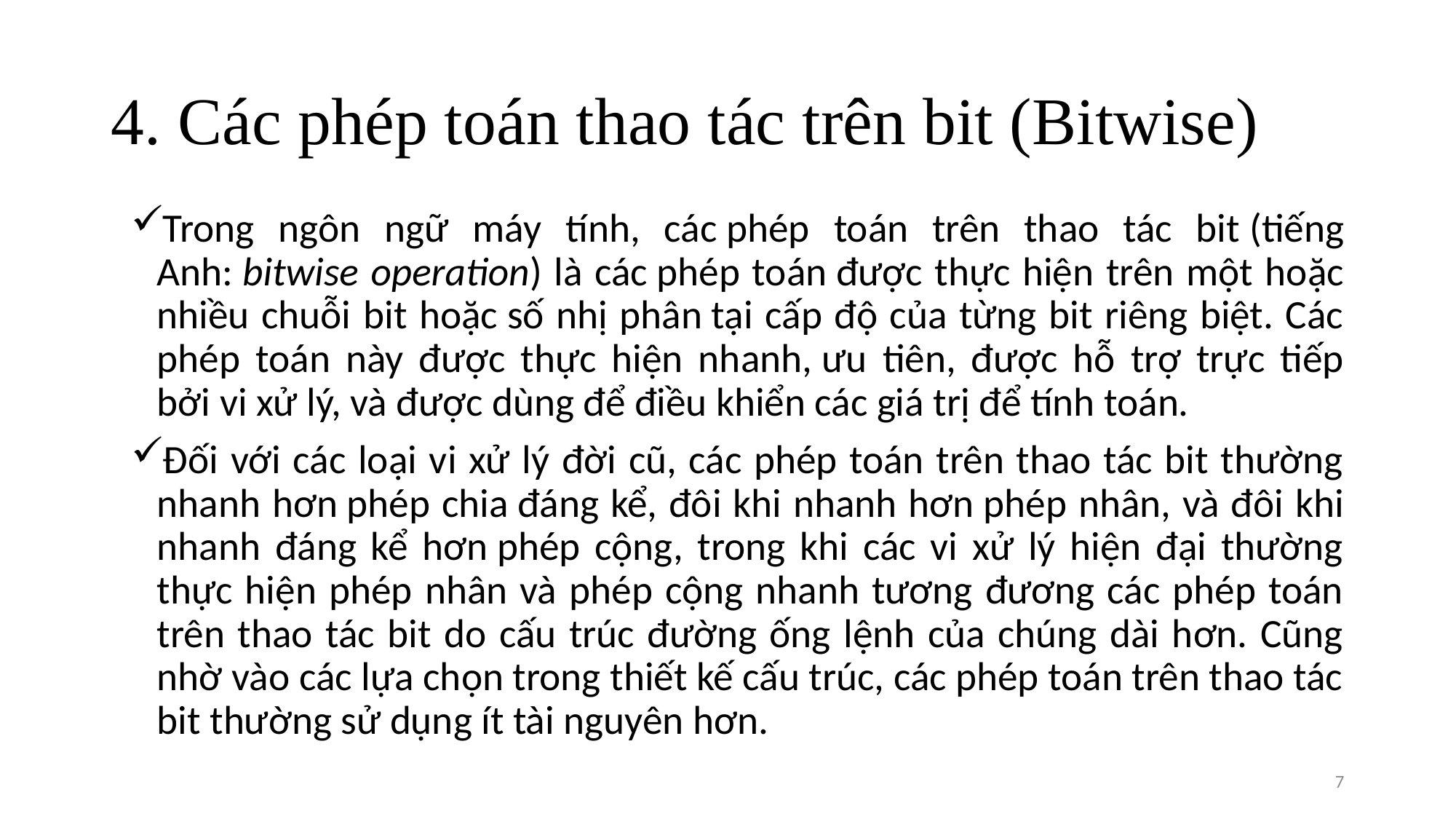

# 4. Các phép toán thao tác trên bit (Bitwise)
Trong ngôn ngữ máy tính, các phép toán trên thao tác bit (tiếng Anh: bitwise operation) là các phép toán được thực hiện trên một hoặc nhiều chuỗi bit hoặc số nhị phân tại cấp độ của từng bit riêng biệt. Các phép toán này được thực hiện nhanh, ưu tiên, được hỗ trợ trực tiếp bởi vi xử lý, và được dùng để điều khiển các giá trị để tính toán.
Đối với các loại vi xử lý đời cũ, các phép toán trên thao tác bit thường nhanh hơn phép chia đáng kể, đôi khi nhanh hơn phép nhân, và đôi khi nhanh đáng kể hơn phép cộng, trong khi các vi xử lý hiện đại thường thực hiện phép nhân và phép cộng nhanh tương đương các phép toán trên thao tác bit do cấu trúc đường ống lệnh của chúng dài hơn. Cũng nhờ vào các lựa chọn trong thiết kế cấu trúc, các phép toán trên thao tác bit thường sử dụng ít tài nguyên hơn.

7